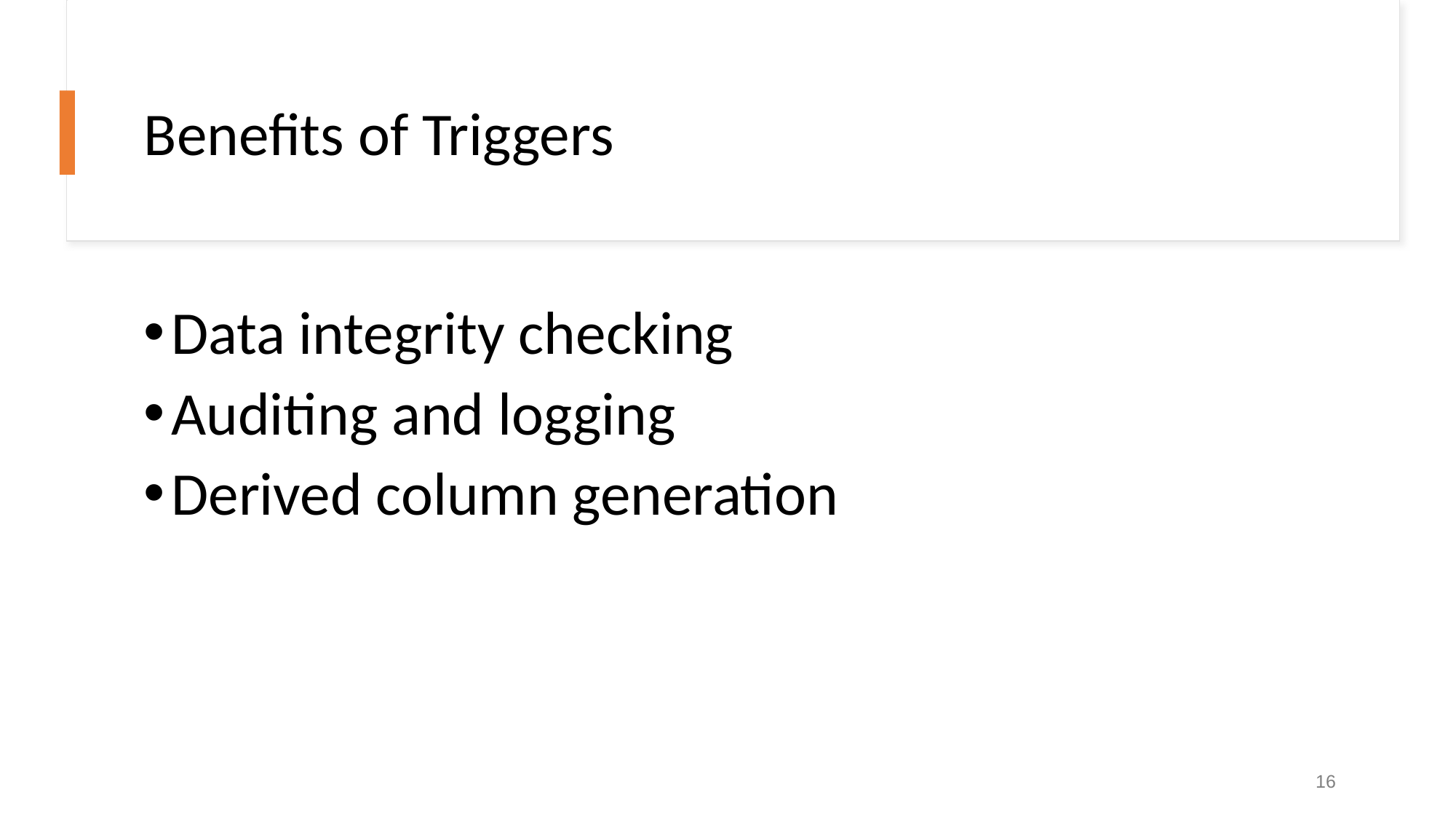

# Benefits of Triggers

Data integrity checking
Auditing and logging
Derived column generation

16